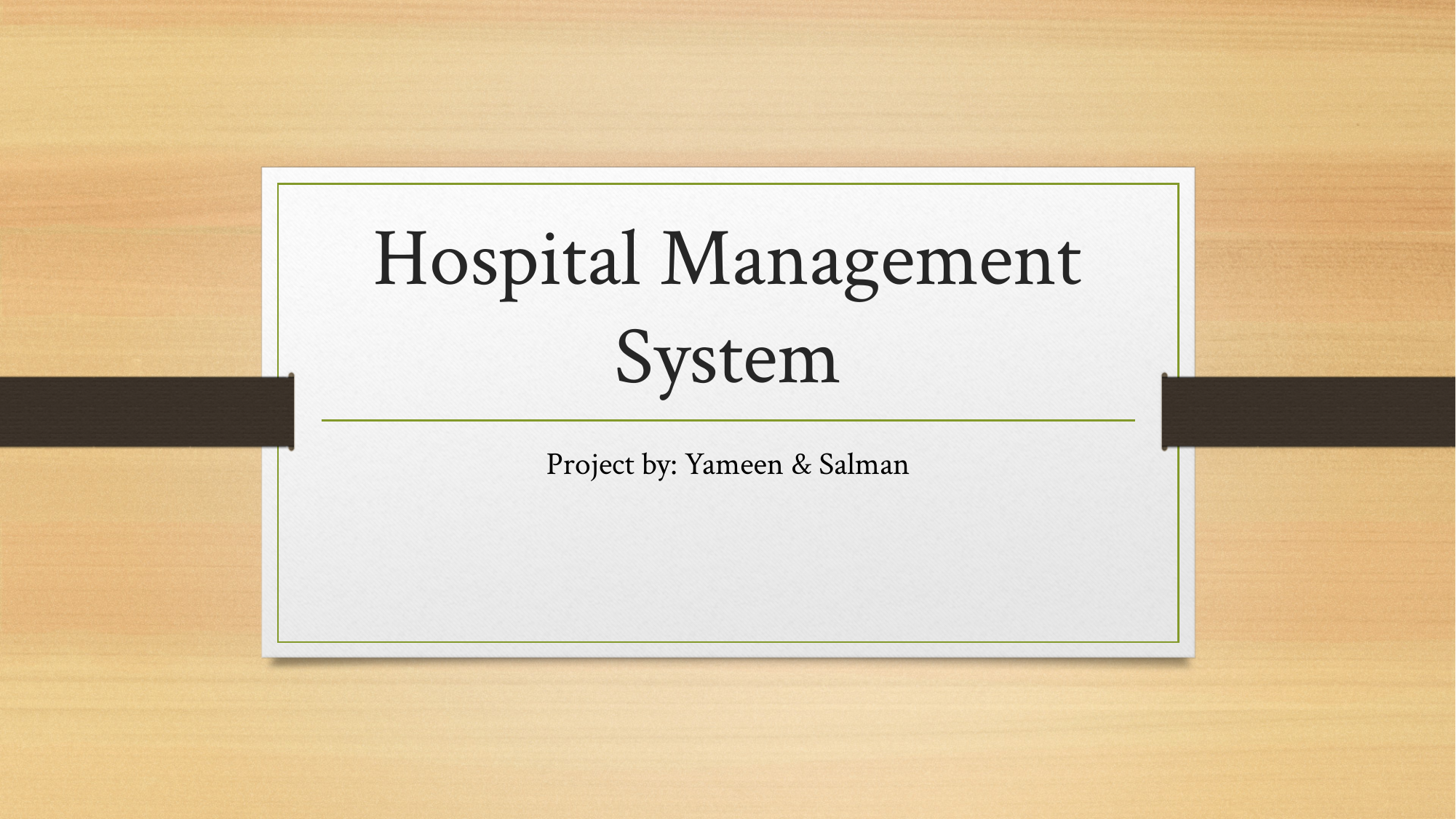

# Hospital Management System
Project by: Yameen & Salman